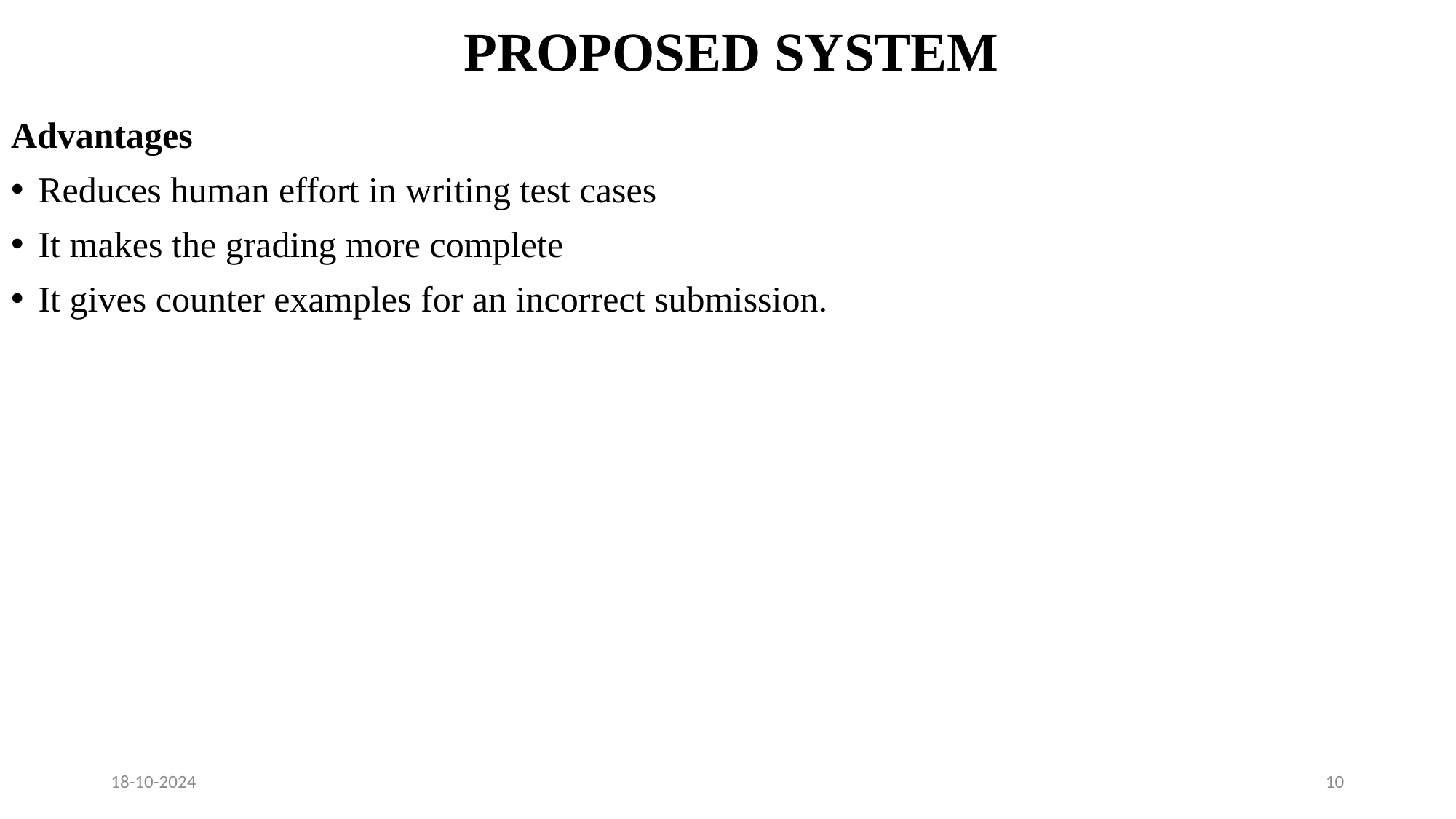

# PROPOSED SYSTEM
Advantages
Reduces human effort in writing test cases
It makes the grading more complete
It gives counter examples for an incorrect submission.

18-10-2024
10